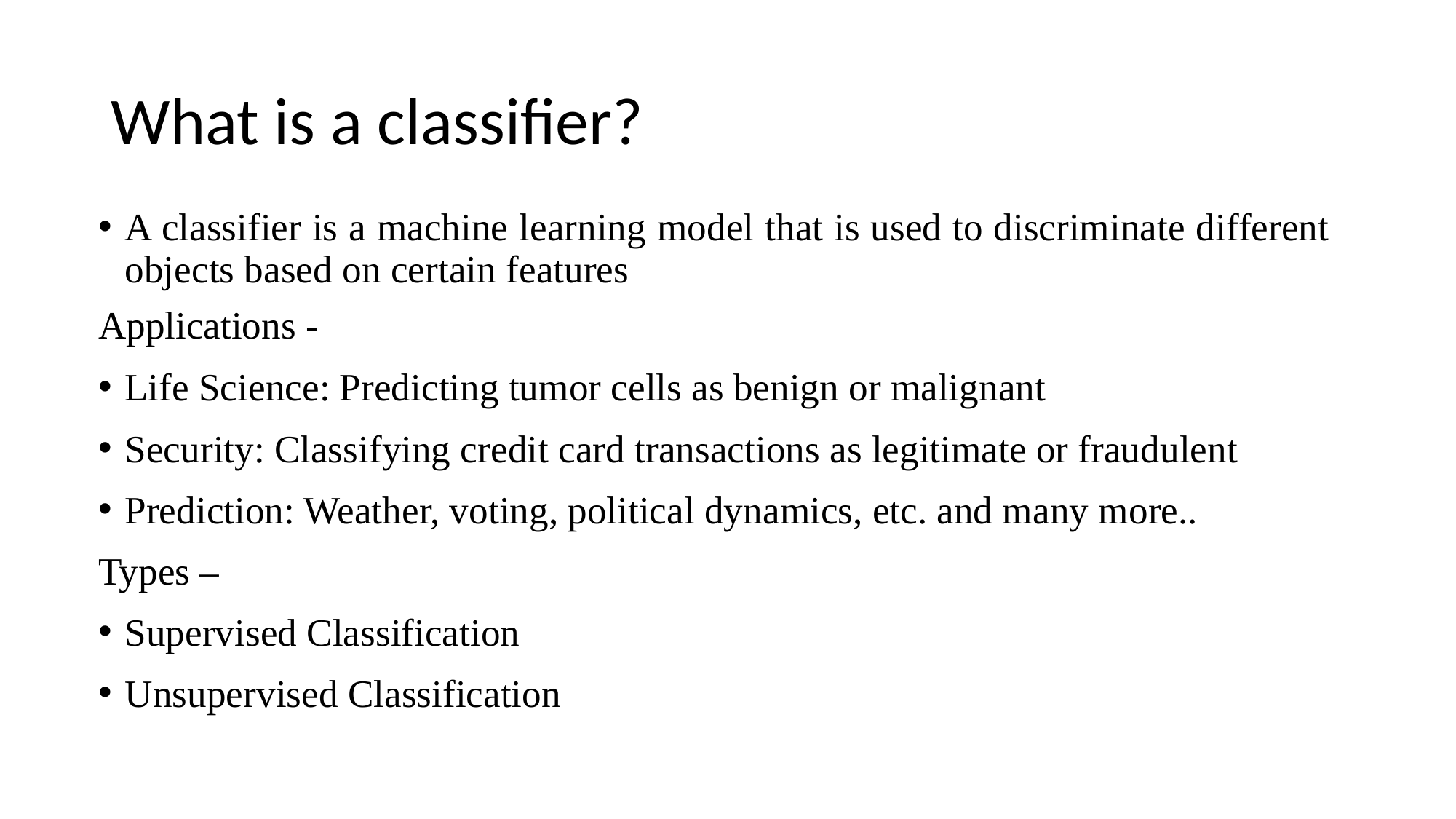

# What is a classifier?
A classifier is a machine learning model that is used to discriminate different objects based on certain features
Applications -
Life Science: Predicting tumor cells as benign or malignant
Security: Classifying credit card transactions as legitimate or fraudulent
Prediction: Weather, voting, political dynamics, etc. and many more..
Types –
Supervised Classification
Unsupervised Classification